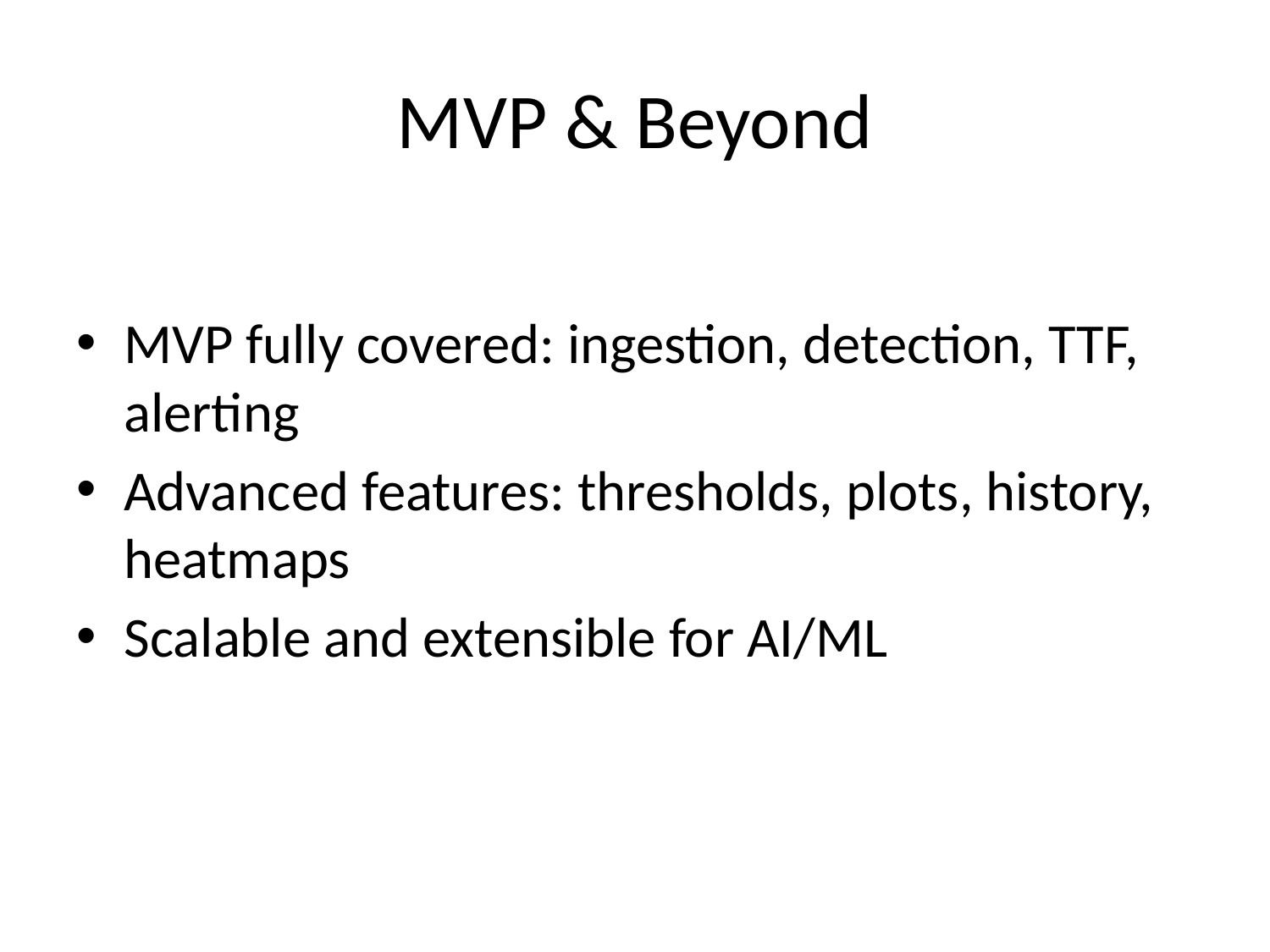

# MVP & Beyond

MVP fully covered: ingestion, detection, TTF, alerting
Advanced features: thresholds, plots, history, heatmaps
Scalable and extensible for AI/ML